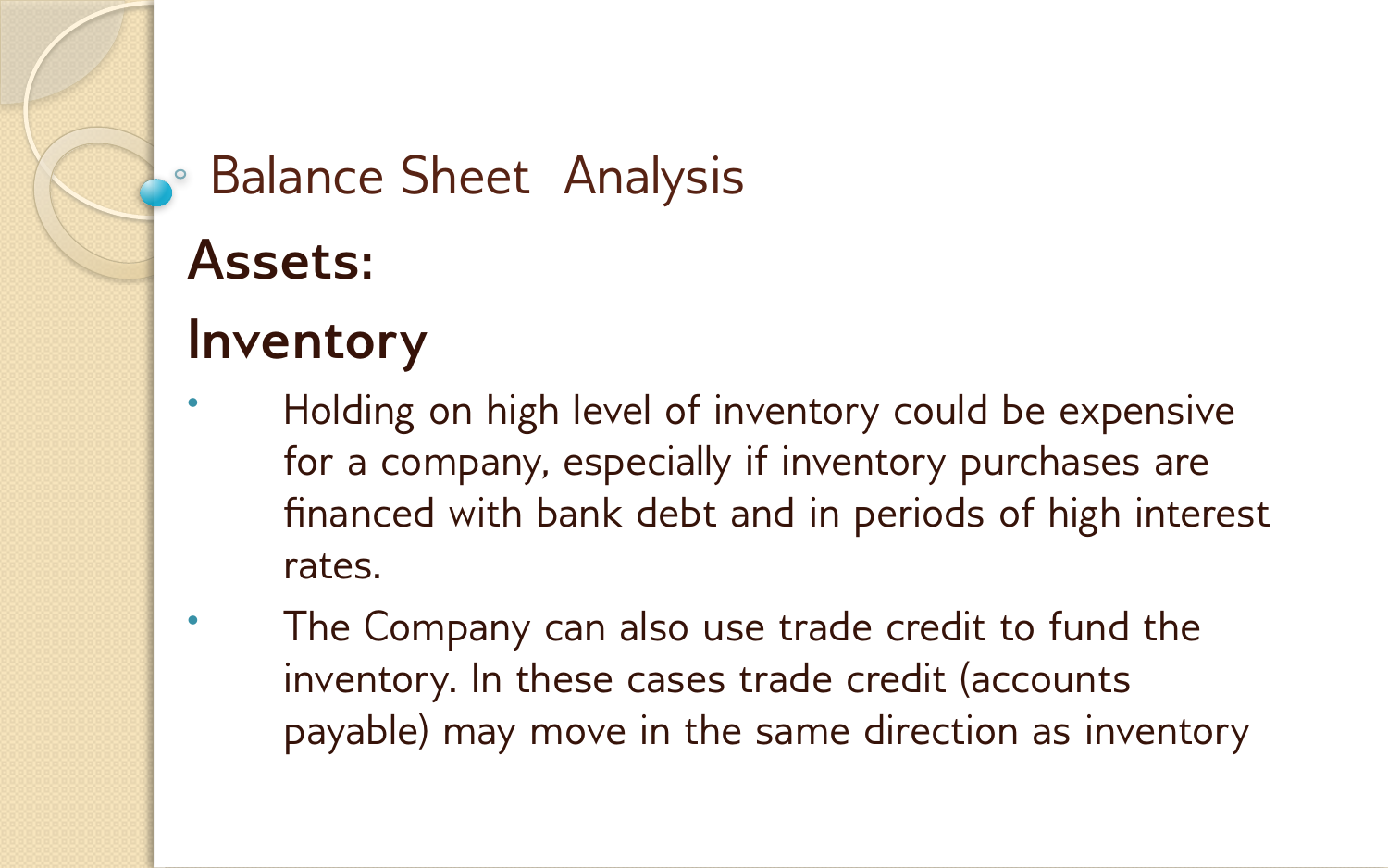

# Balance Sheet  Analysis
Assets:
Inventory
Holding on high level of inventory could be expensive for a company, especially if inventory purchases are financed with bank debt and in periods of high interest rates.
The Company can also use trade credit to fund the inventory. In these cases trade credit (accounts payable) may move in the same direction as inventory